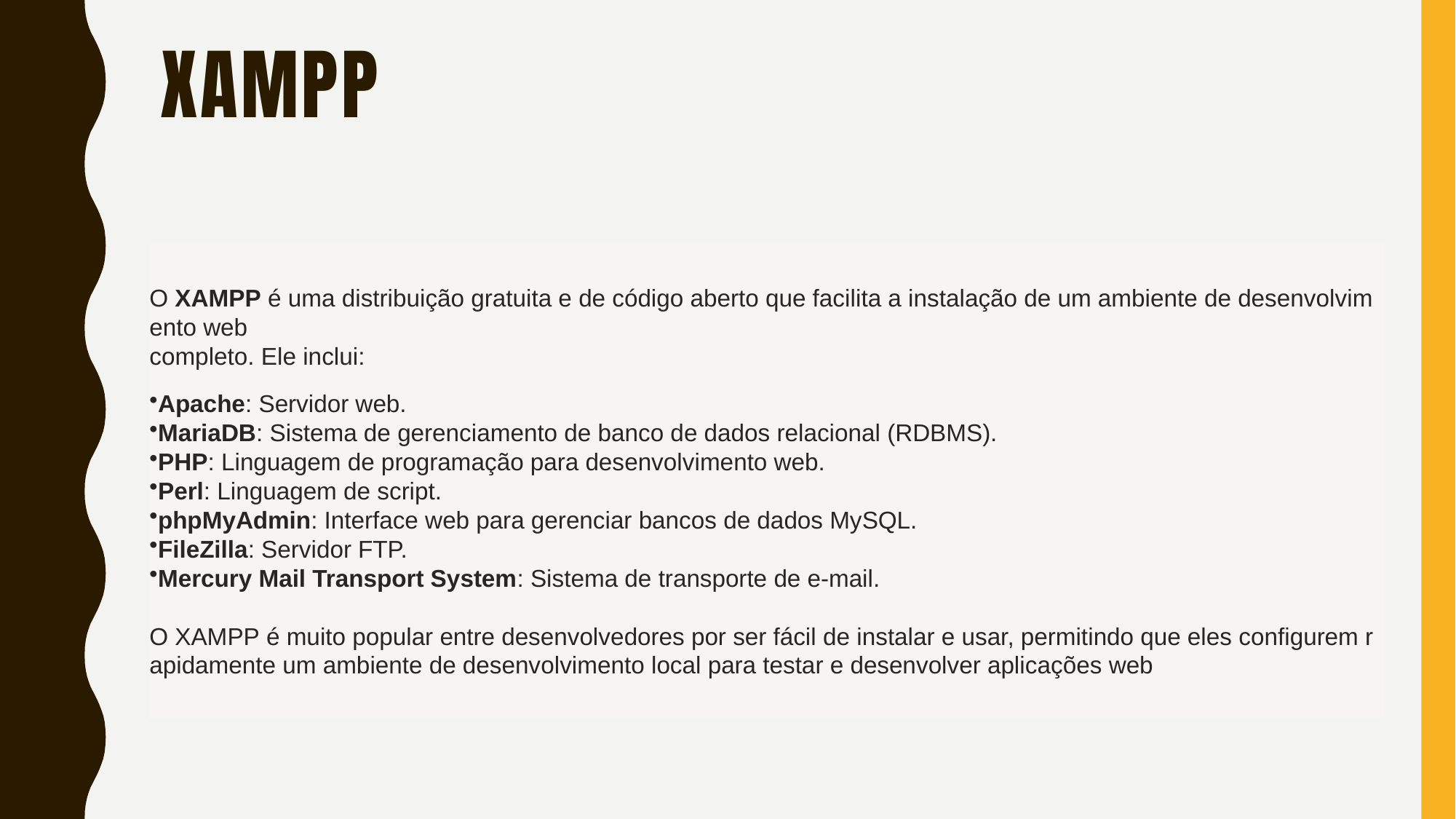

# xampp
O XAMPP é uma distribuição gratuita e de código aberto que facilita a instalação de um ambiente de desenvolvimento web
completo. Ele inclui:

Apache: Servidor web.
MariaDB: Sistema de gerenciamento de banco de dados relacional (RDBMS).
PHP: Linguagem de programação para desenvolvimento web.
Perl: Linguagem de script.
phpMyAdmin: Interface web para gerenciar bancos de dados MySQL.
FileZilla: Servidor FTP.
Mercury Mail Transport System: Sistema de transporte de e-mail.

O XAMPP é muito popular entre desenvolvedores por ser fácil de instalar e usar, permitindo que eles configurem rapidamente um ambiente de desenvolvimento local para testar e desenvolver aplicações web